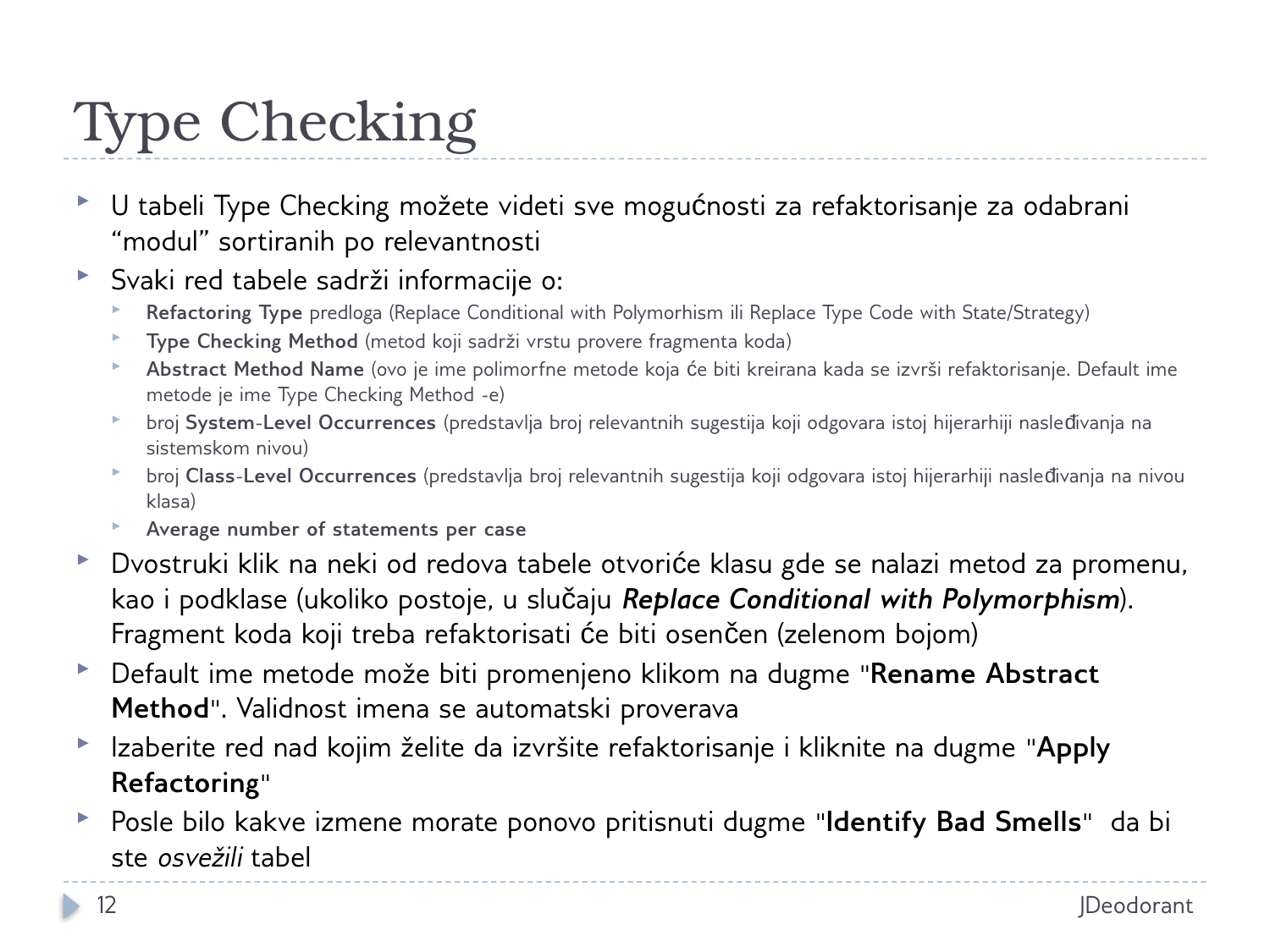

# Type Checking
U tabeli Type Checking možete videti sve mogućnosti za refaktorisanje za odabrani “modul” sortiranih po relevantnosti
Svaki red tabele sadrži informacije o:
Refactoring Type predloga (Replace Conditional with Polymorhism ili Replace Type Code with State/Strategy)
Type Checking Method (metod koji sadrži vrstu provere fragmenta koda)
Abstract Method Name (ovo je ime polimorfne metode koja će biti kreirana kada se izvrši refaktorisanje. Default ime metode je ime Type Checking Method -e)
broj System-Level Occurrences (predstavlja broj relevantnih sugestija koji odgovara istoj hijerarhiji nasleđivanja na sistemskom nivou)
broj Class-Level Occurrences (predstavlja broj relevantnih sugestija koji odgovara istoj hijerarhiji nasleđivanja na nivou klasa)
Average number of statements per case
Dvostruki klik na neki od redova tabele otvoriće klasu gde se nalazi metod za promenu, kao i podklase (ukoliko postoje, u slučaju Replace Conditional with Polymorphism). Fragment koda koji treba refaktorisati će biti osenčen (zelenom bojom)
Default ime metode može biti promenjeno klikom na dugme "Rename Abstract Method". Validnost imena se automatski proverava
Izaberite red nad kojim želite da izvršite refaktorisanje i kliknite na dugme "Apply Refactoring"
Posle bilo kakve izmene morate ponovo pritisnuti dugme "Identify Bad Smells"  da bi ste osvežili tabel
12
JDeodorant